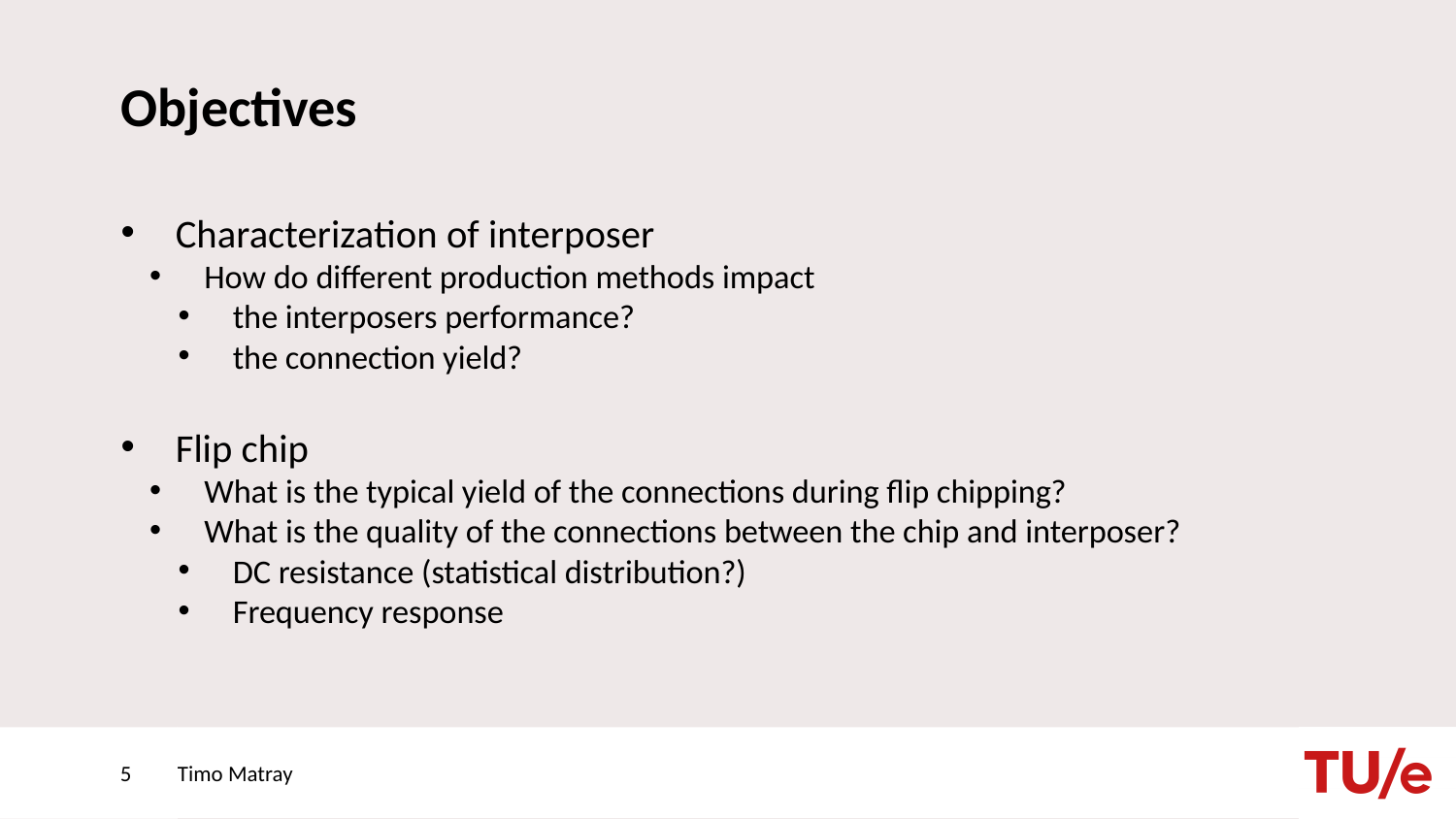

# Objectives
Characterization of interposer
How do different production methods impact
the interposers performance?
the connection yield?

Flip chip
What is the typical yield of the connections during flip chipping?
What is the quality of the connections between the chip and interposer?
DC resistance (statistical distribution?)
Frequency response
5
Timo Matray